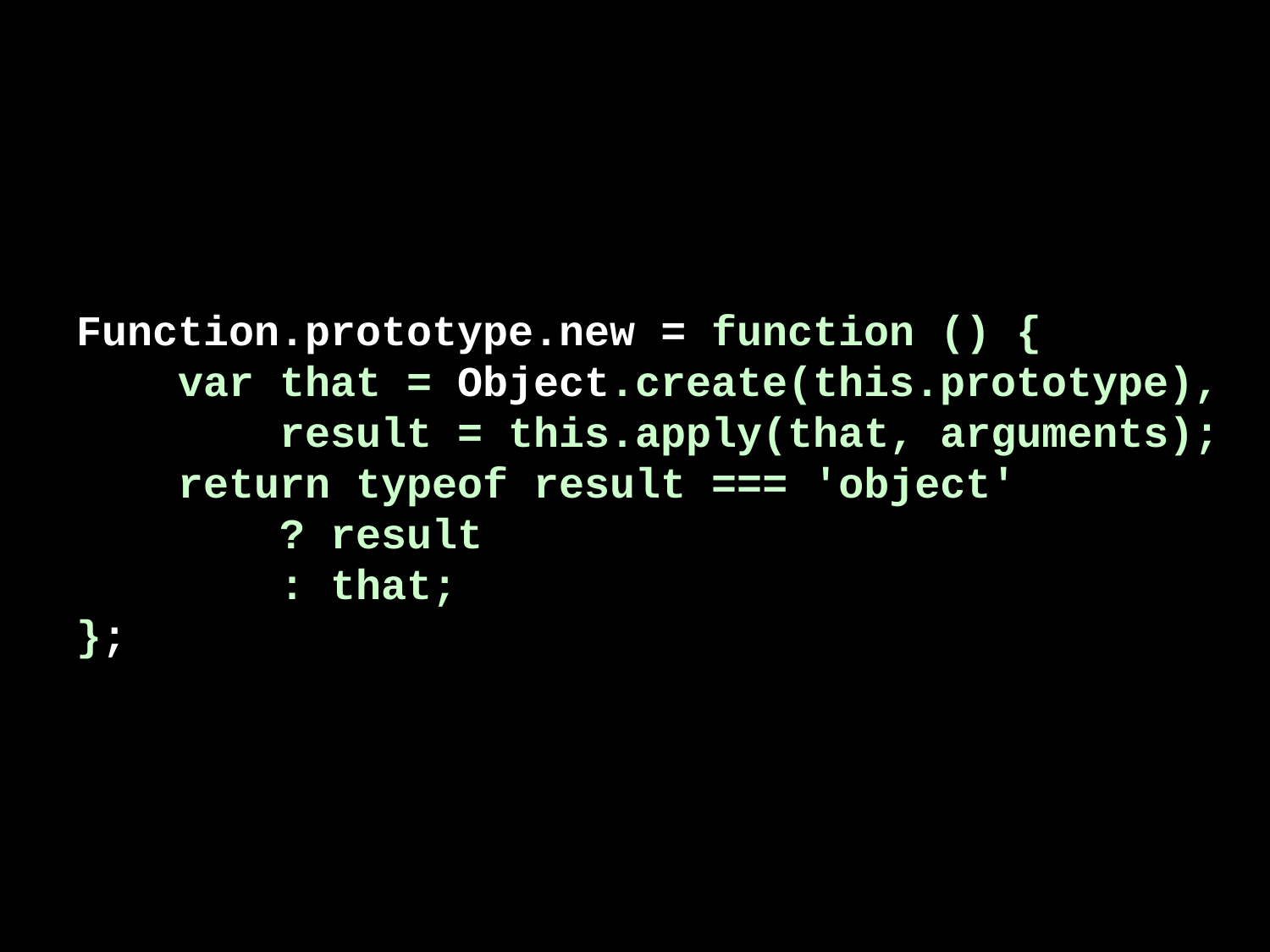

Function.prototype.new = function () {
    var that = Object.create(this.prototype),
        result = this.apply(that, arguments);
    return typeof result === 'object'
        ? result
        : that;
};